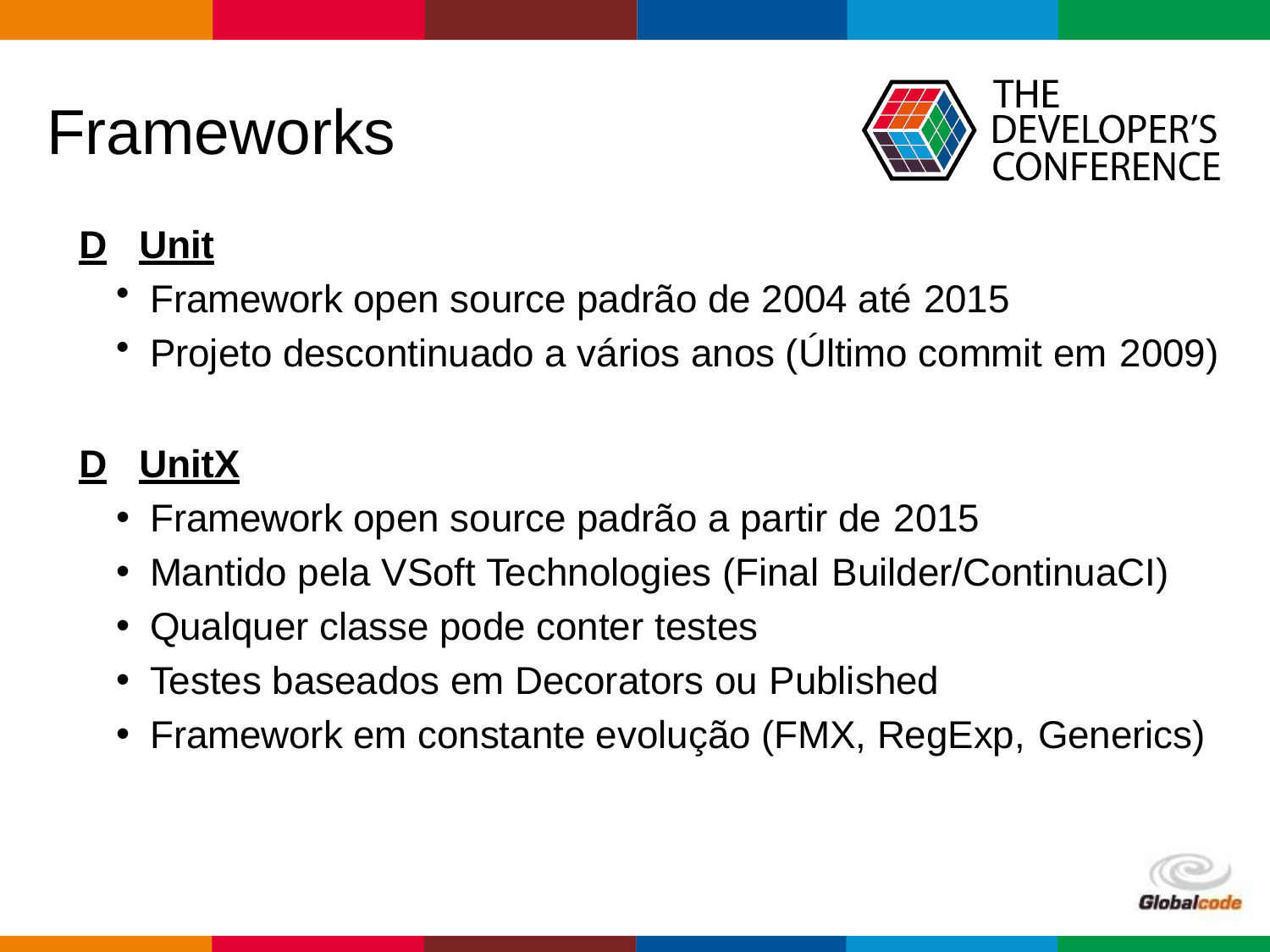

# Frameworks
D	Unit
Framework open source padrão de 2004 até 2015
Projeto descontinuado a vários anos (Último commit em 2009)

D	UnitX
Framework open source padrão a partir de 2015
Mantido pela VSoft Technologies (Final Builder/ContinuaCI)
Qualquer classe pode conter testes
Testes baseados em Decorators ou Published
Framework em constante evolução (FMX, RegExp, Generics)